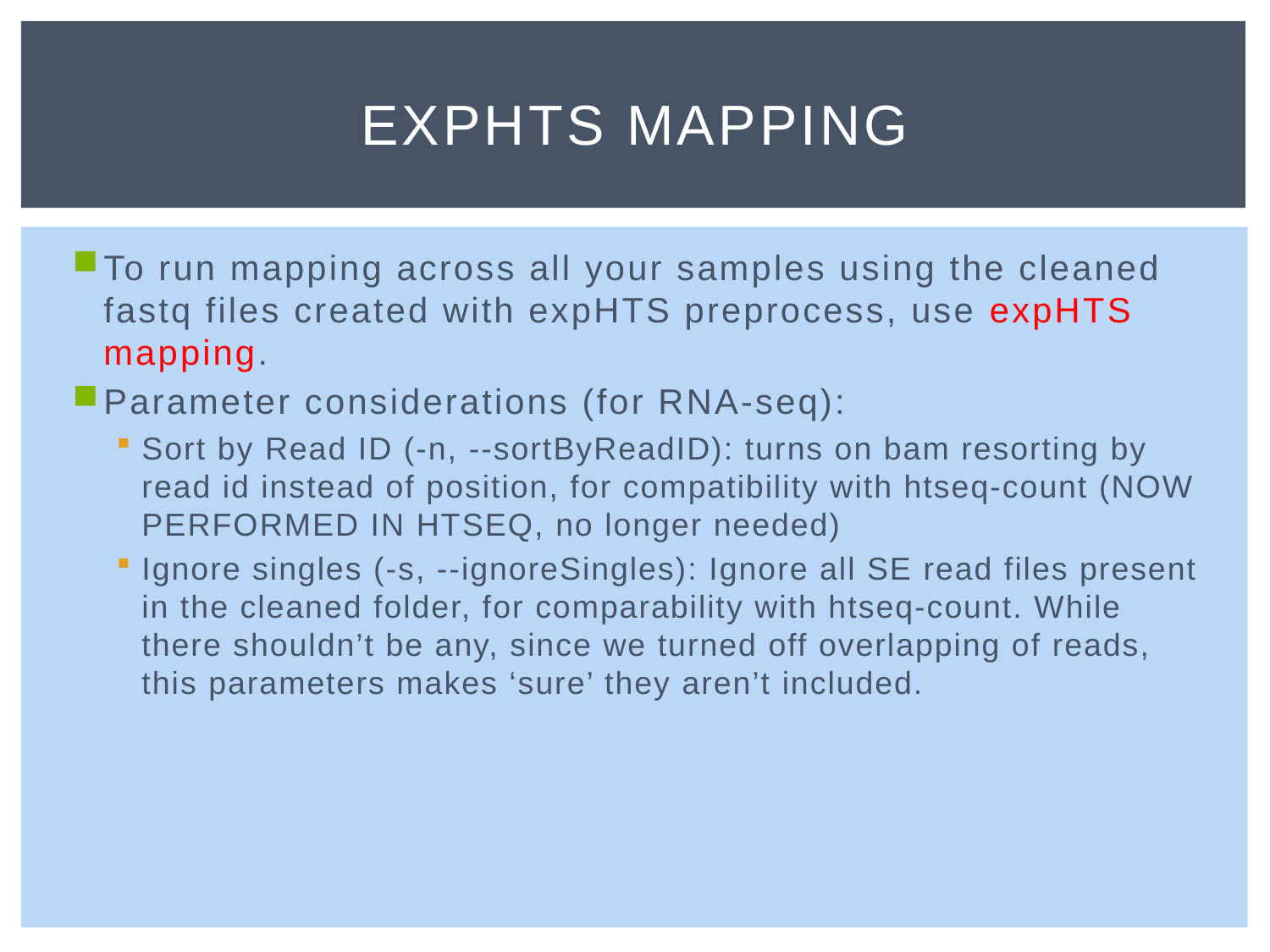

# expHts Mapping
To run mapping across all your samples using the cleaned fastq files created with expHTS preprocess, use expHTS mapping.
Parameter considerations (for RNA-seq):
Sort by Read ID (-n, --sortByReadID): turns on bam resorting by read id instead of position, for compatibility with htseq-count (NOW PERFORMED IN HTSEQ, no longer needed)
Ignore singles (-s, --ignoreSingles): Ignore all SE read files present in the cleaned folder, for comparability with htseq-count. While there shouldn’t be any, since we turned off overlapping of reads, this parameters makes ‘sure’ they aren’t included.